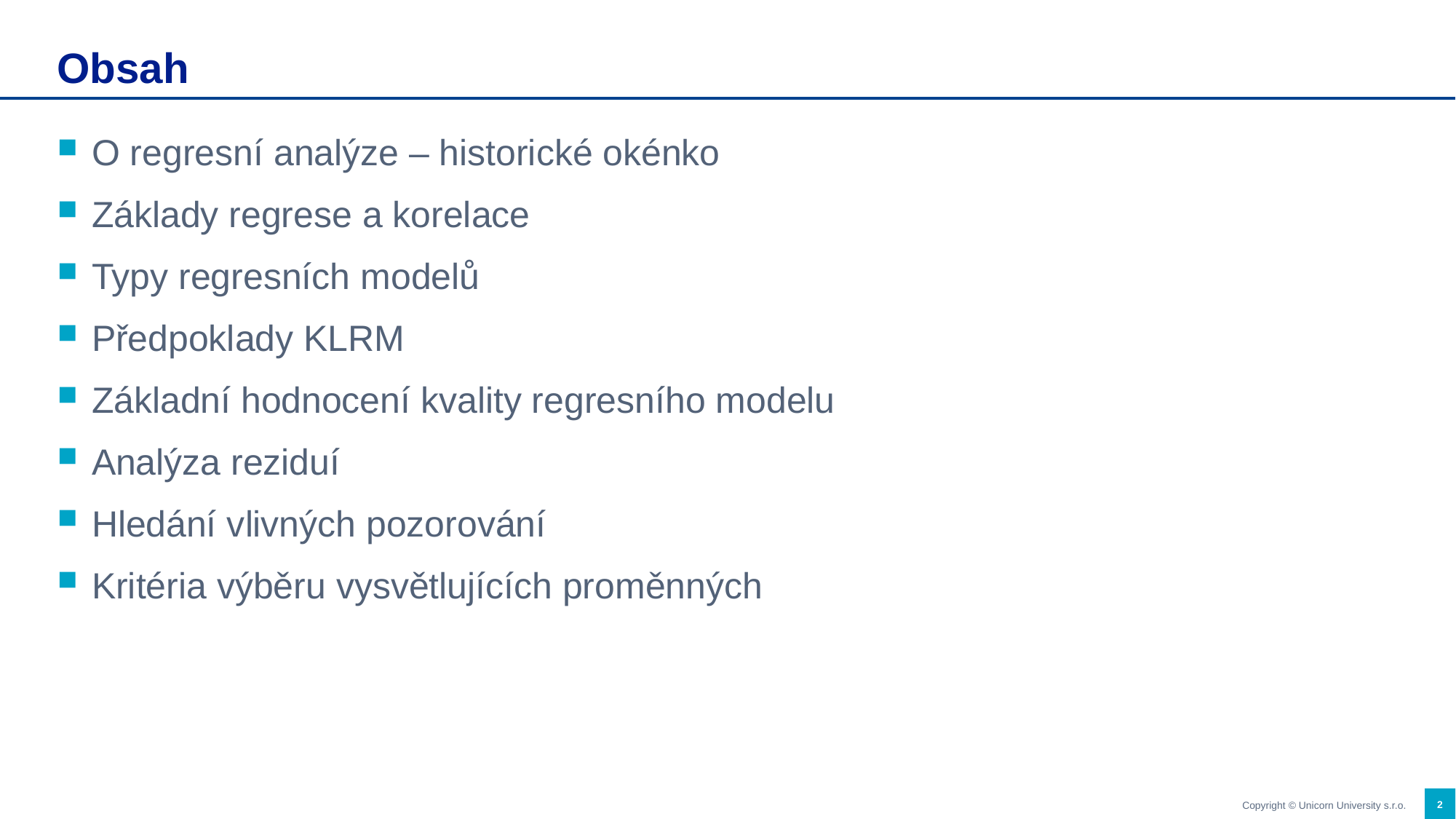

# Obsah
O regresní analýze – historické okénko
Základy regrese a korelace
Typy regresních modelů
Předpoklady KLRM
Základní hodnocení kvality regresního modelu
Analýza reziduí
Hledání vlivných pozorování
Kritéria výběru vysvětlujících proměnných

2
Copyright © Unicorn University s.r.o.